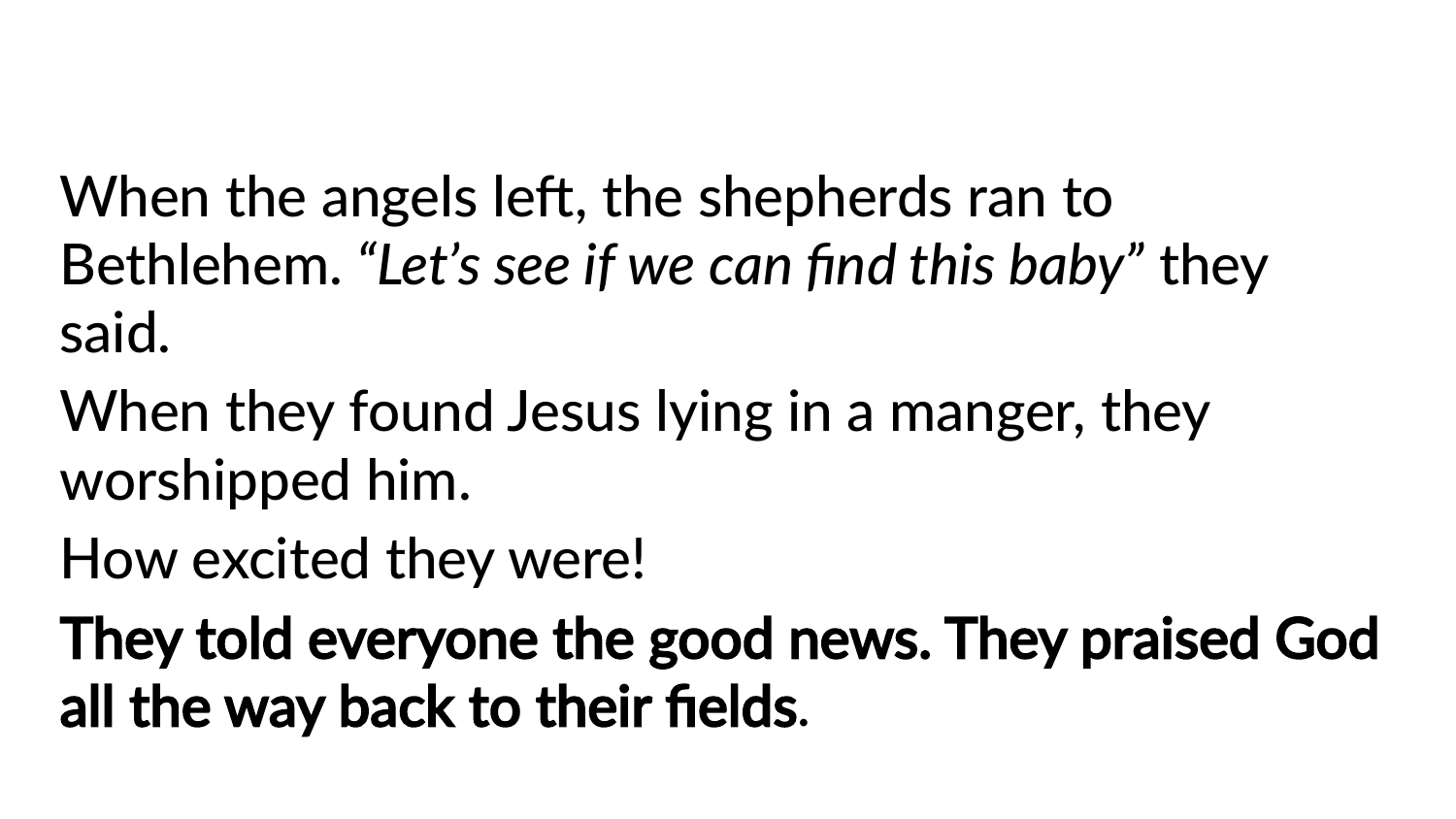

When the angels left, the shepherds ran to Bethlehem. “Let’s see if we can find this baby” they said.
When they found Jesus lying in a manger, they worshipped him.
How excited they were!
They told everyone the good news. They praised God all the way back to their fields.